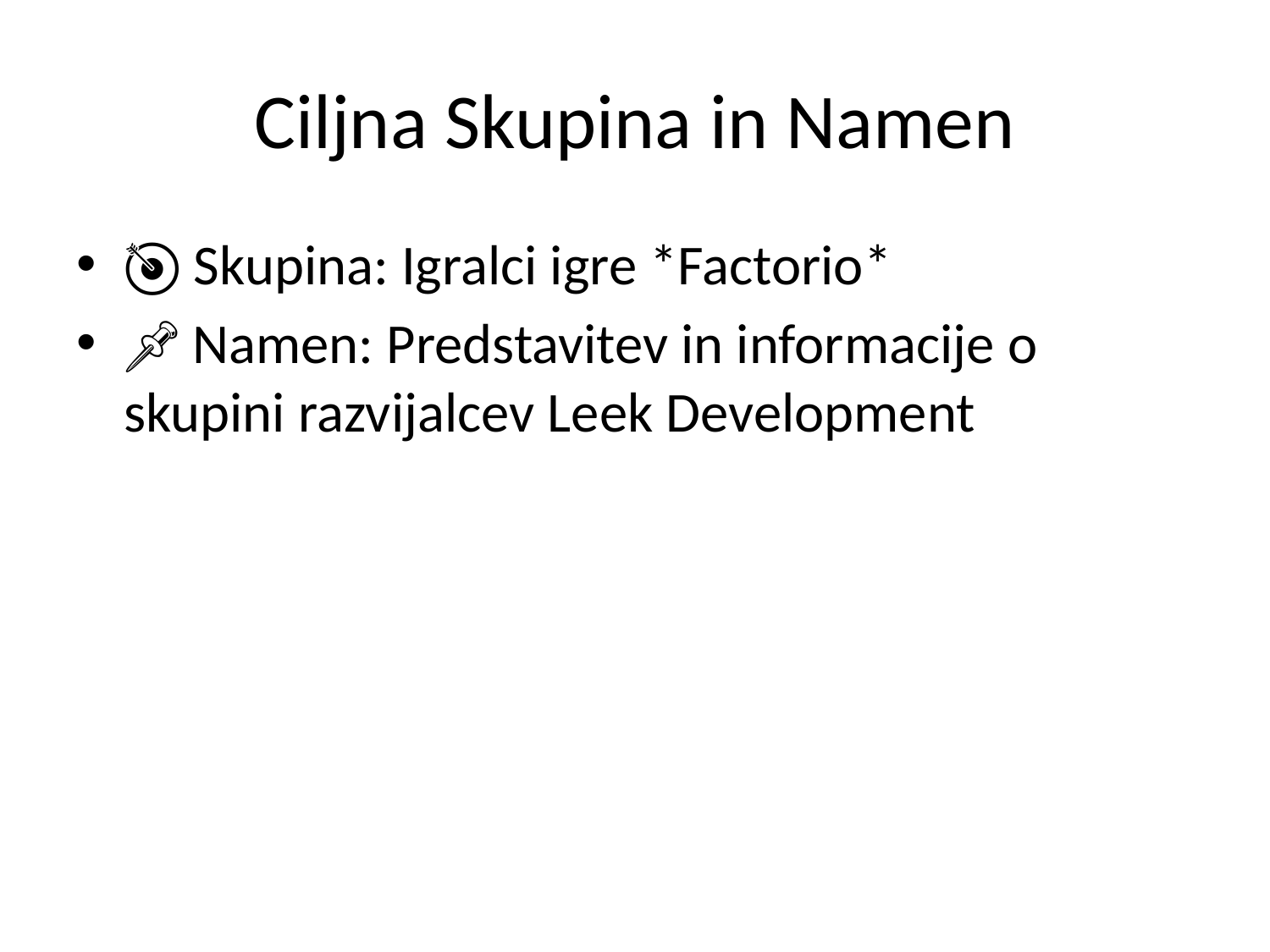

# Ciljna Skupina in Namen
🎯 Skupina: Igralci igre *Factorio*
📌 Namen: Predstavitev in informacije o skupini razvijalcev Leek Development